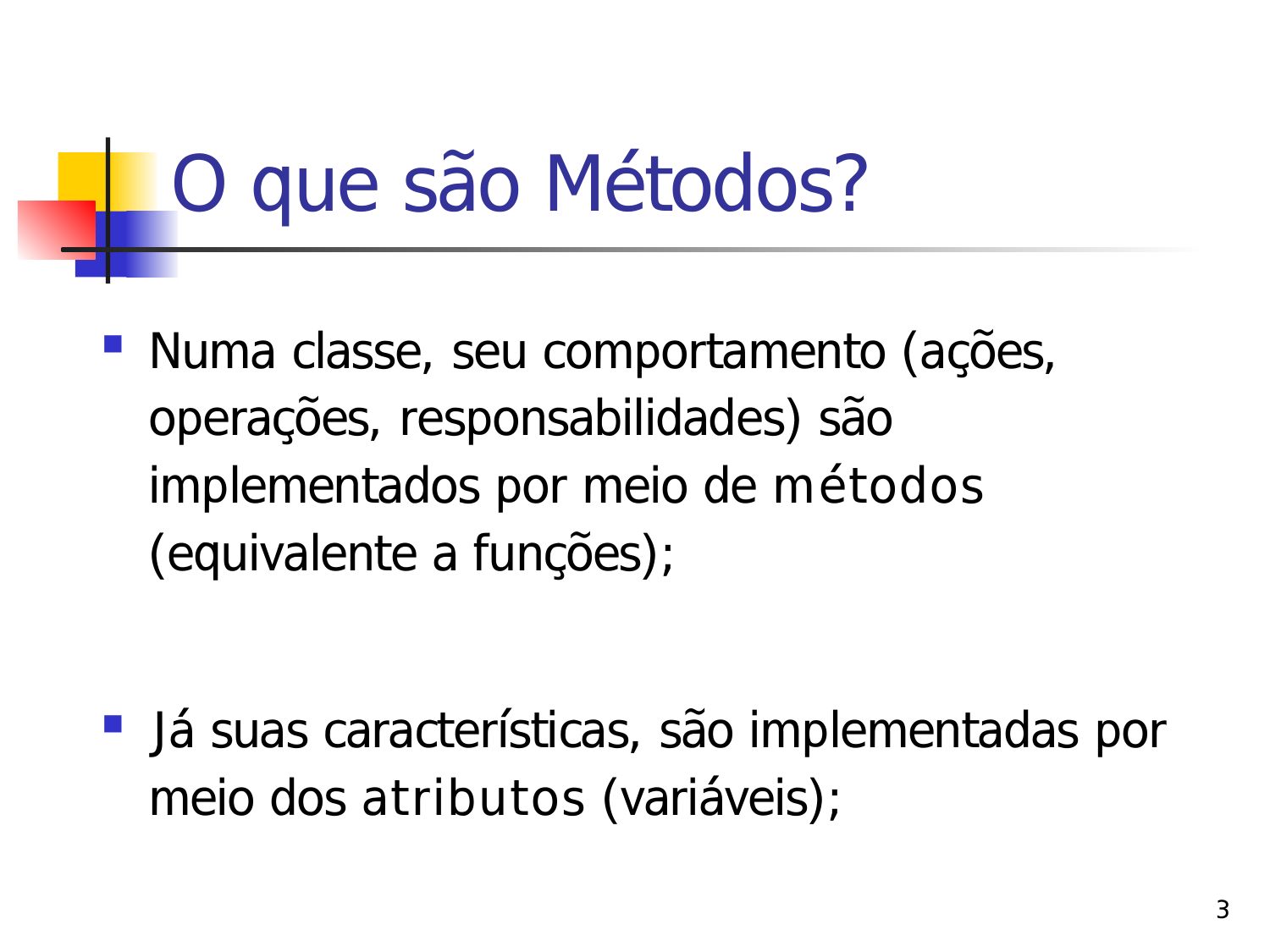

# O que são Métodos?
Numa classe, seu comportamento (ações, operações, responsabilidades) são implementados por meio de métodos (equivalente a funções);

Já suas características, são implementadas por meio dos atributos (variáveis);

3